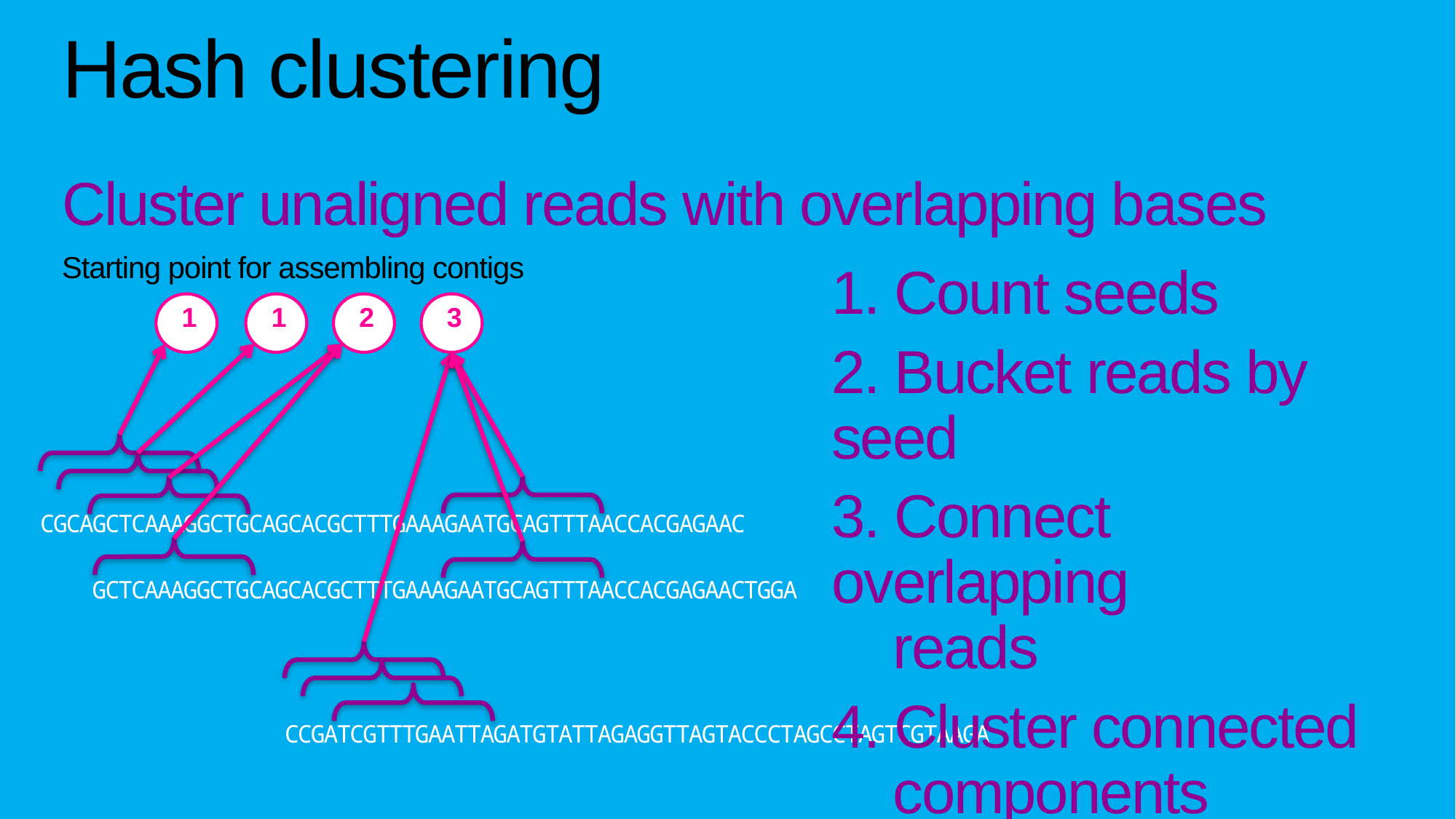

# Hash clustering
Cluster unaligned reads with overlapping bases
Starting point for assembling contigs
1. Count seeds
2. Bucket reads by seed
3. Connect overlapping
    reads
4. Cluster connected
    components
2
3
1
1

CGCAGCTCAAAGGCTGCAGCACGCTTTGAAAGAATGCAGTTTAACCACGAGAAC
GCTCAAAGGCTGCAGCACGCTTTGAAAGAATGCAGTTTAACCACGAGAACTGGA

CCGATCGTTTGAATTAGATGTATTAGAGGTTAGTACCCTAGCCTAGTCGTAAGA